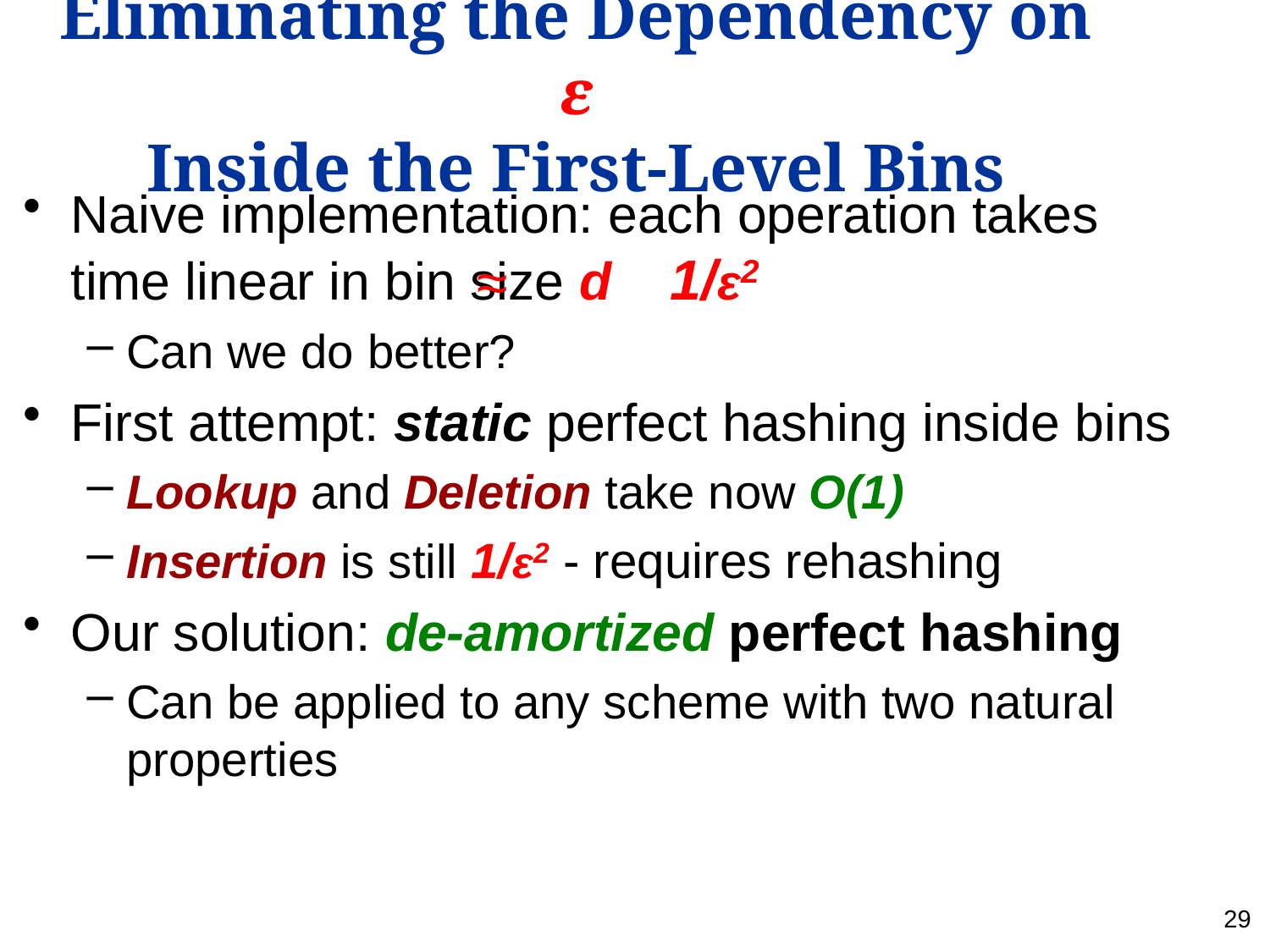

# Eliminating the Dependency on ε Inside the First-Level Bins
Naive implementation: each operation takes time linear in bin size d    1/ε2
Can we do better?
First attempt: static perfect hashing inside bins
Lookup and Deletion take now O(1)
Insertion is still 1/ε2 - requires rehashing
Our solution: de-amortized perfect hashing
Can be applied to any scheme with two natural properties
≈
29